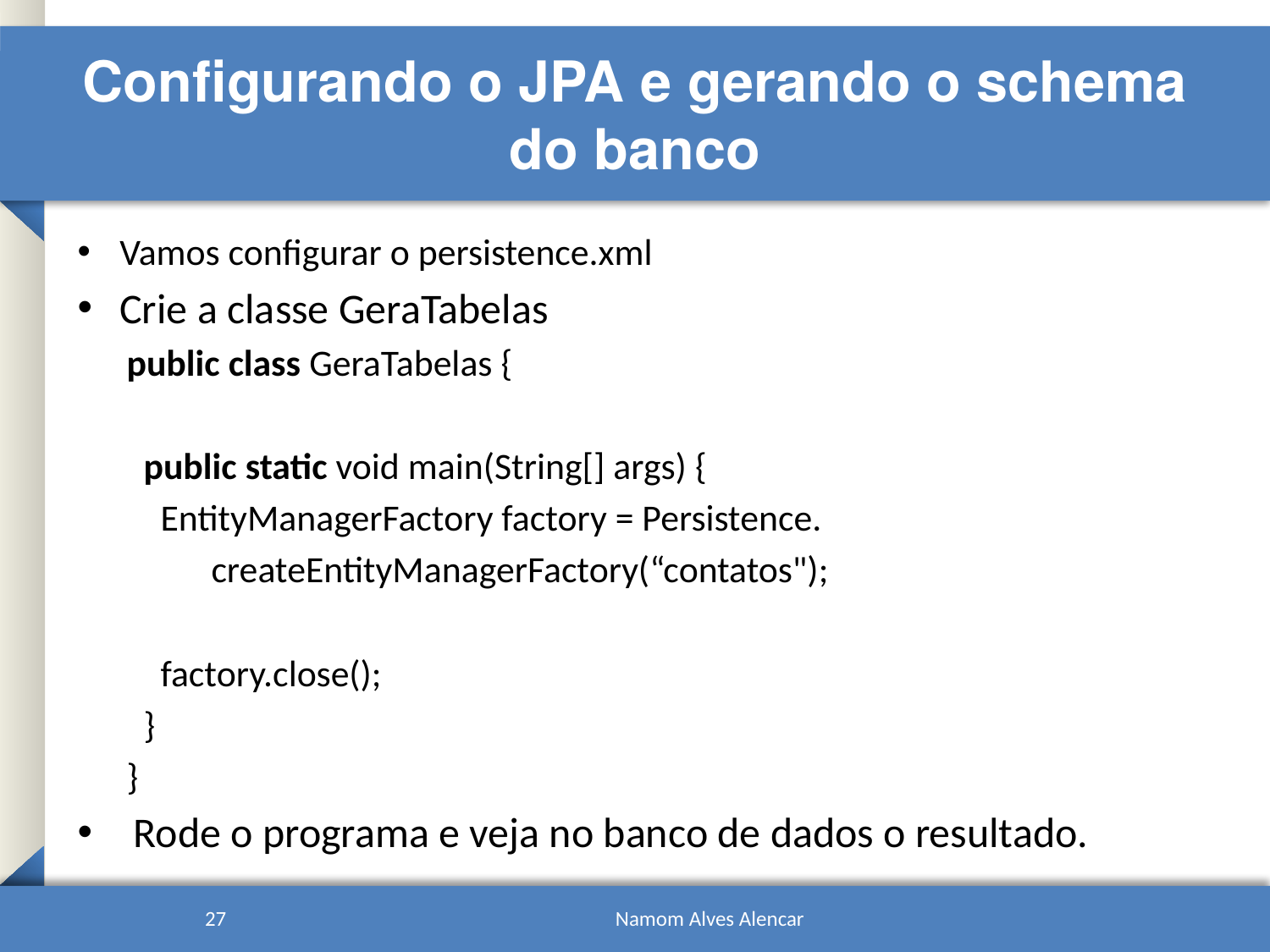

# Configurando o JPA e gerando o schema do banco
Vamos configurar o persistence.xml
Crie a classe GeraTabelas
public class GeraTabelas {

  public static void main(String[] args) {
    EntityManagerFactory factory = Persistence.
          createEntityManagerFactory(“contatos");

    factory.close();
  }
}
Rode o programa e veja no banco de dados o resultado.
27
Namom Alves Alencar